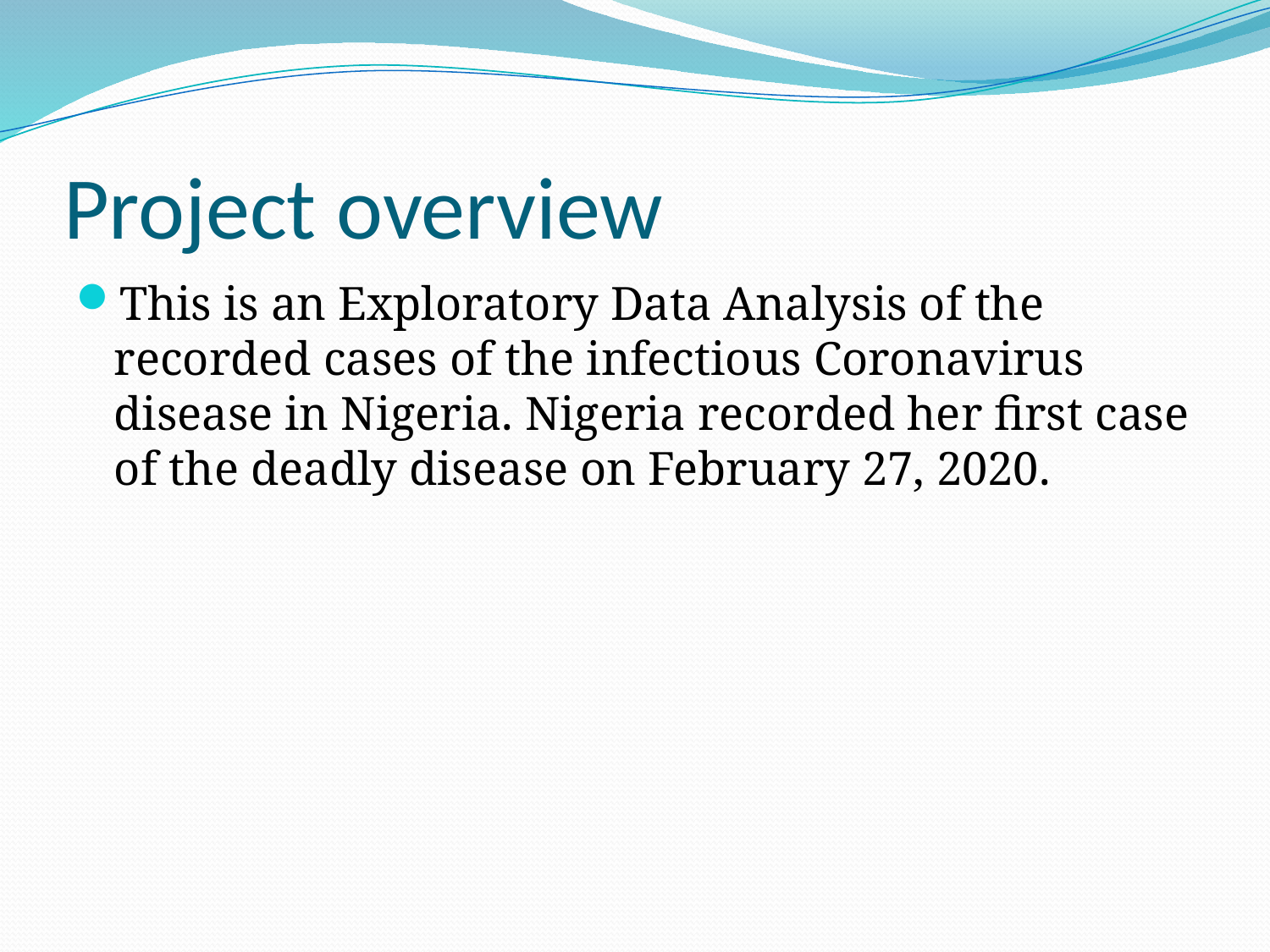

# Project overview
This is an Exploratory Data Analysis of the recorded cases of the infectious Coronavirus disease in Nigeria. Nigeria recorded her first case of the deadly disease on February 27, 2020.